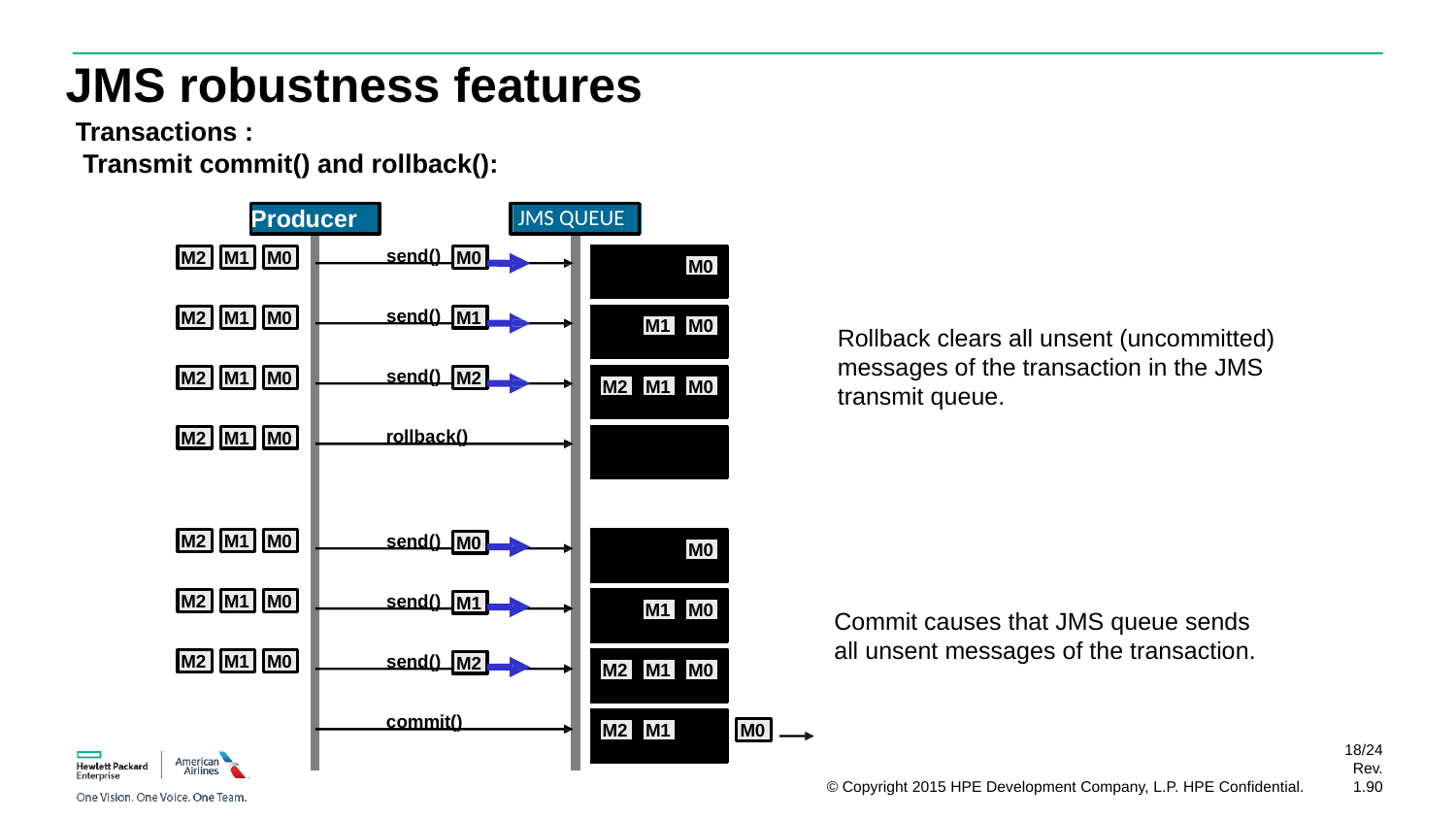

# JMS robustness features
Transactions :
 Transmit commit() and rollback():
Producer

 JMS QUEUE

send()

M2
M1
M0
M0

M0

send()
M1

M2
M1
M0

M1
M0

Rollback clears all unsent (uncommitted) messages of the transaction in the JMS transmit queue.
send()
M2
M1
M0
M2

M2
M1
M0

rollback()

M2
M1
M0

M2
M1
M0

send()

M0

M0

M2
M1
M0
send()

M1

M1
M0

Commit causes that JMS queue sends all unsent messages of the transaction.
M2
M1
M0
send()

M2

M2
M1
M0

commit()

M2
M1
M0

18/24
Rev. 1.90